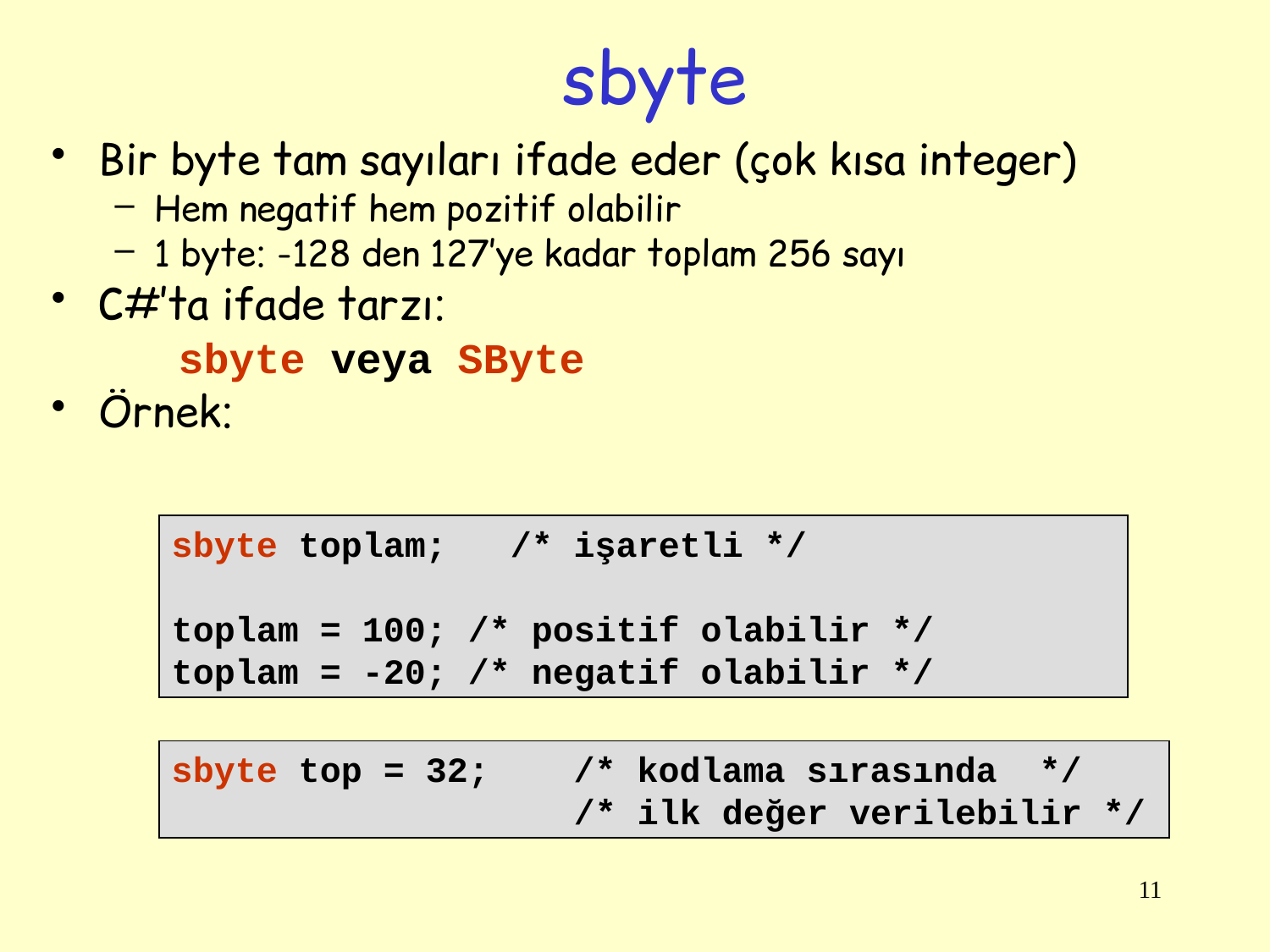

# sbyte
Bir byte tam sayıları ifade eder (çok kısa integer)
Hem negatif hem pozitif olabilir
1 byte: -128 den 127’ye kadar toplam 256 sayı
C#’ta ifade tarzı:
sbyte veya SByte
Örnek:
sbyte toplam;   /* işaretli */

toplam = 100; /* positif olabilir */
toplam = -20; /* negatif olabilir */
sbyte top = 32;    /* kodlama sırasında  */
                   /* ilk değer verilebilir */
11